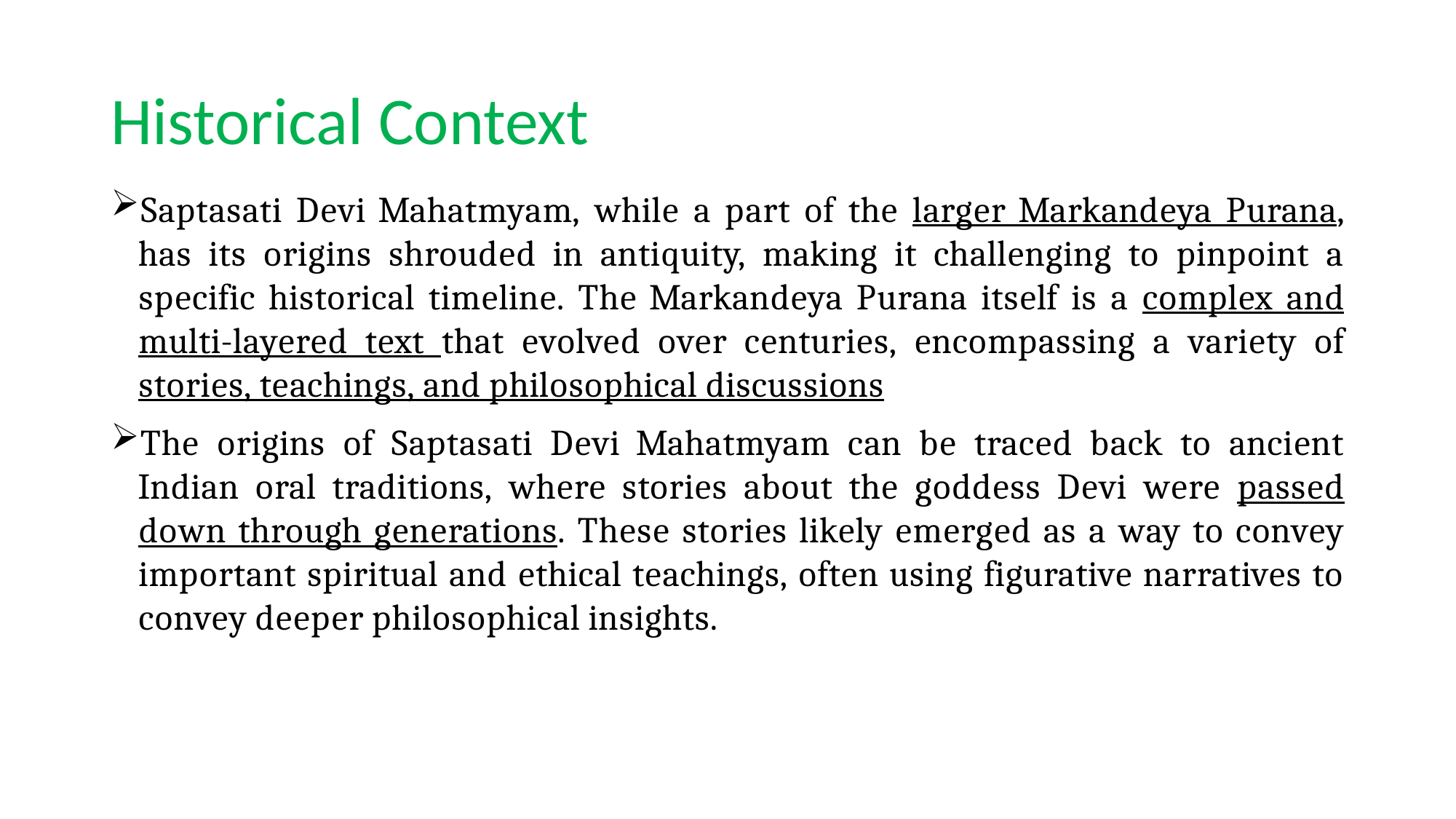

# Historical Context
Saptasati Devi Mahatmyam, while a part of the larger Markandeya Purana, has its origins shrouded in antiquity, making it challenging to pinpoint a specific historical timeline. The Markandeya Purana itself is a complex and multi-layered text that evolved over centuries, encompassing a variety of stories, teachings, and philosophical discussions
The origins of Saptasati Devi Mahatmyam can be traced back to ancient Indian oral traditions, where stories about the goddess Devi were passed down through generations. These stories likely emerged as a way to convey important spiritual and ethical teachings, often using figurative narratives to convey deeper philosophical insights.